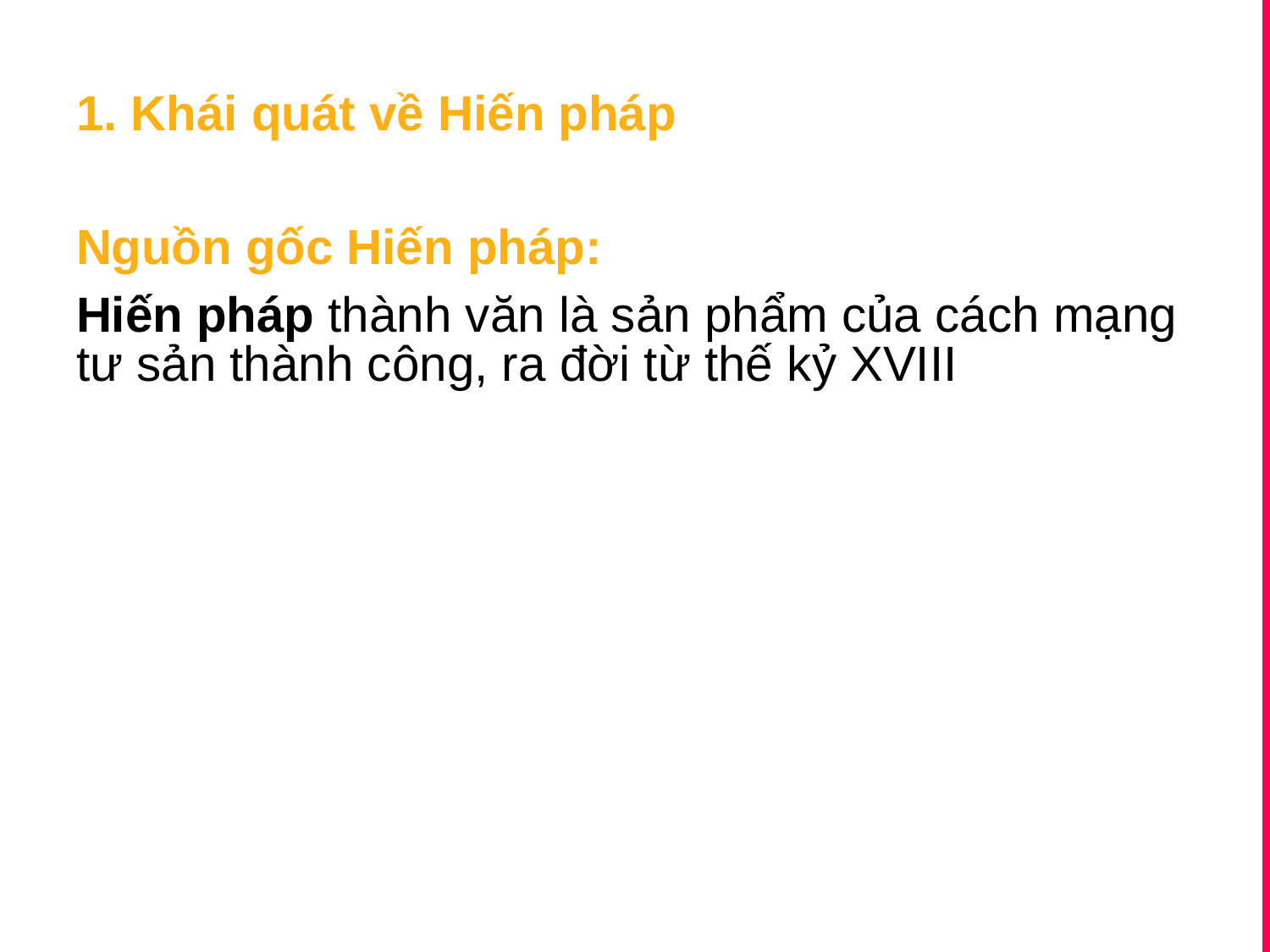

1. Khái quát về Hiến pháp

Nguồn gốc Hiến pháp:
Hiến pháp thành văn là sản phẩm của cách mạng tư sản thành công, ra đời từ thế kỷ XVIII